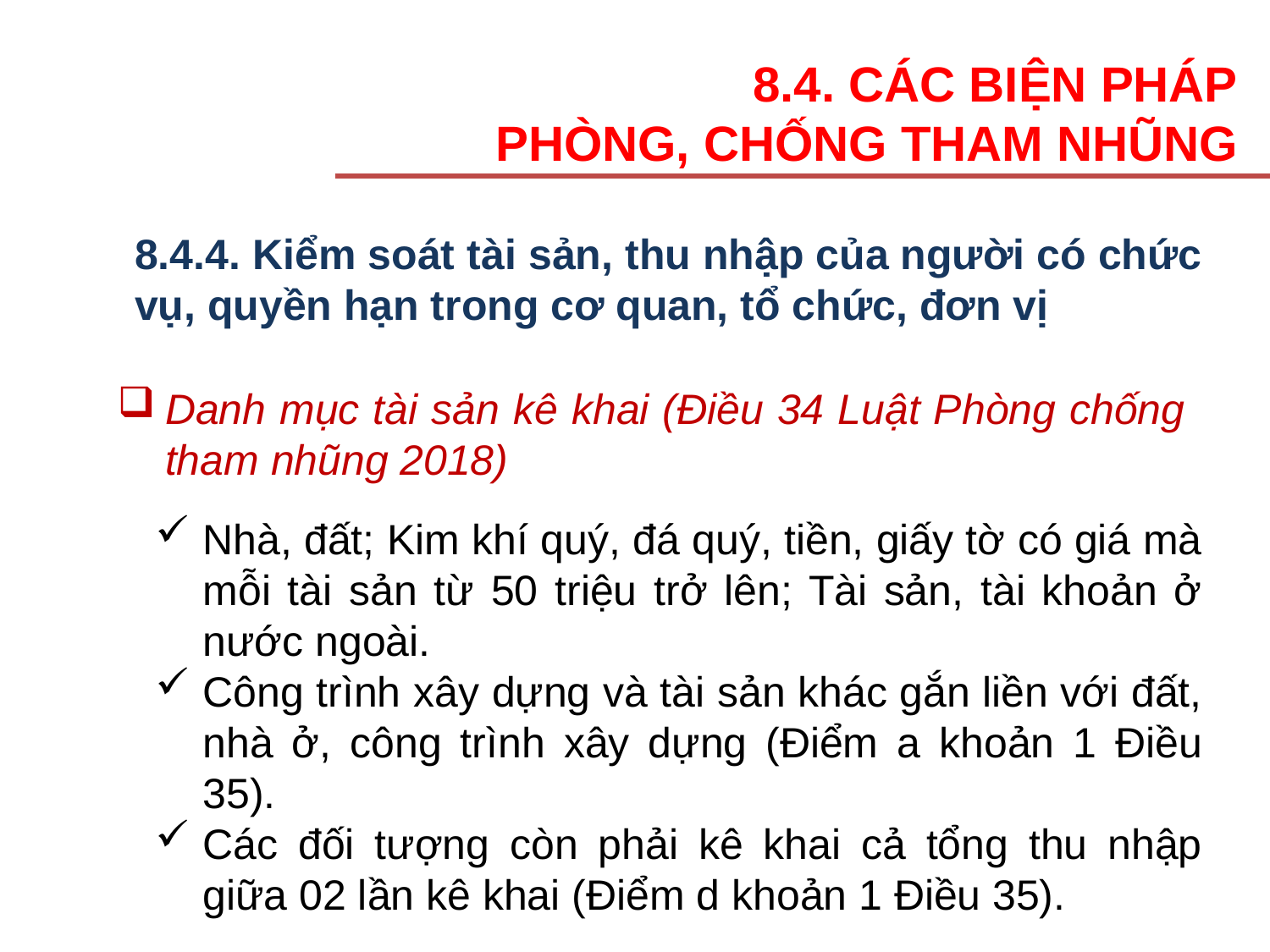

8.4. CÁC BIỆN PHÁP
PHÒNG, CHỐNG THAM NHŨNG
8.4.4. Kiểm soát tài sản, thu nhập của người có chức vụ, quyền hạn trong cơ quan, tổ chức, đơn vị
Danh mục tài sản kê khai (Điều 34 Luật Phòng chống tham nhũng 2018)
Nhà, đất; Kim khí quý, đá quý, tiền, giấy tờ có giá mà mỗi tài sản từ 50 triệu trở lên; Tài sản, tài khoản ở nước ngoài.
Công trình xây dựng và tài sản khác gắn liền với đất, nhà ở, công trình xây dựng (Điểm a khoản 1 Điều 35).
Các đối tượng còn phải kê khai cả tổng thu nhập giữa 02 lần kê khai (Điểm d khoản 1 Điều 35).